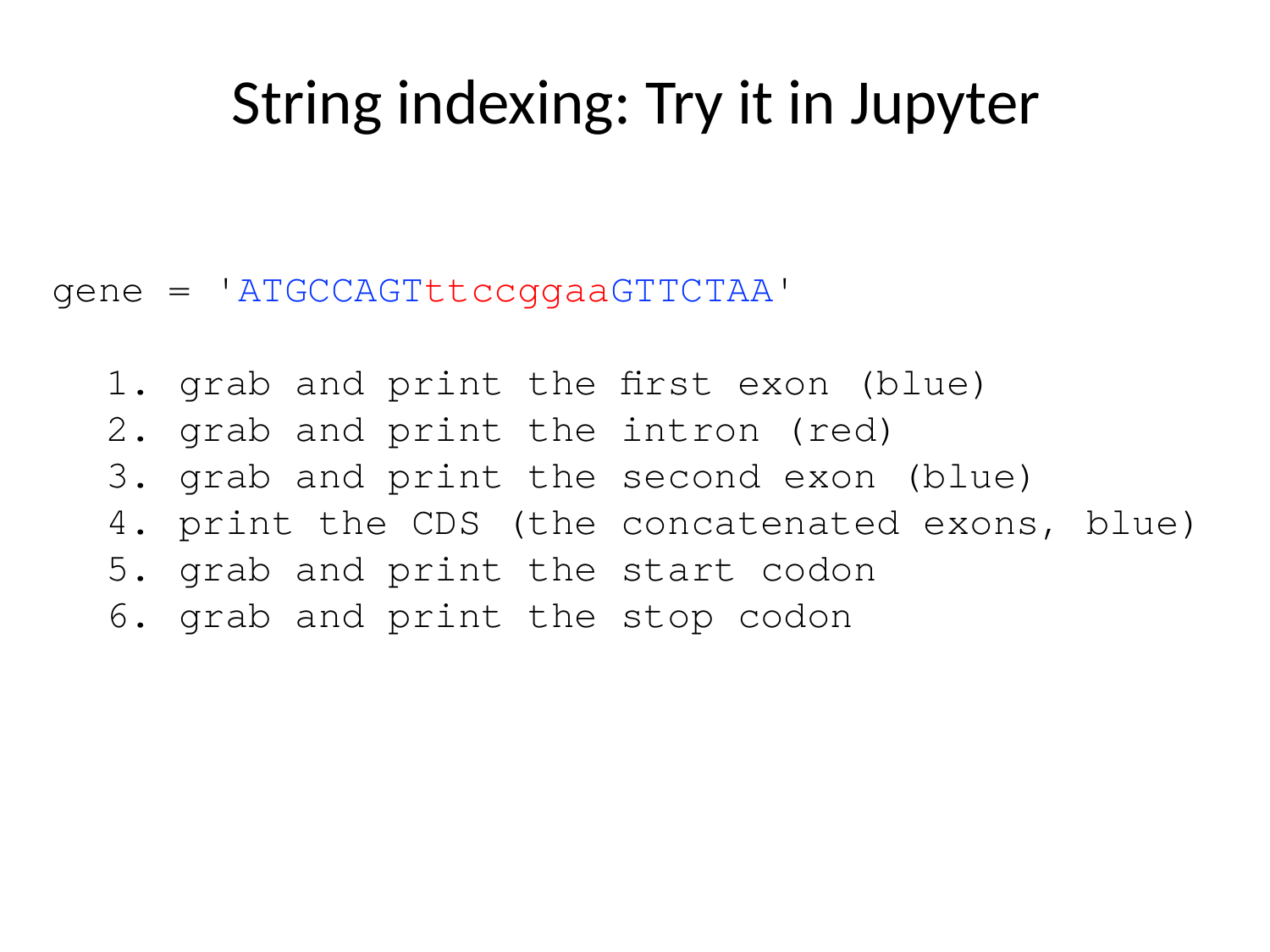

# String indexing: Try it in Jupyter
gene = 'ATGCCAGTttccggaaGTTCTAA'

grab and print the first exon (blue)
grab and print the intron (red)
grab and print the second exon (blue)
print the CDS (the concatenated exons, blue)
grab and print the start codon
grab and print the stop codon